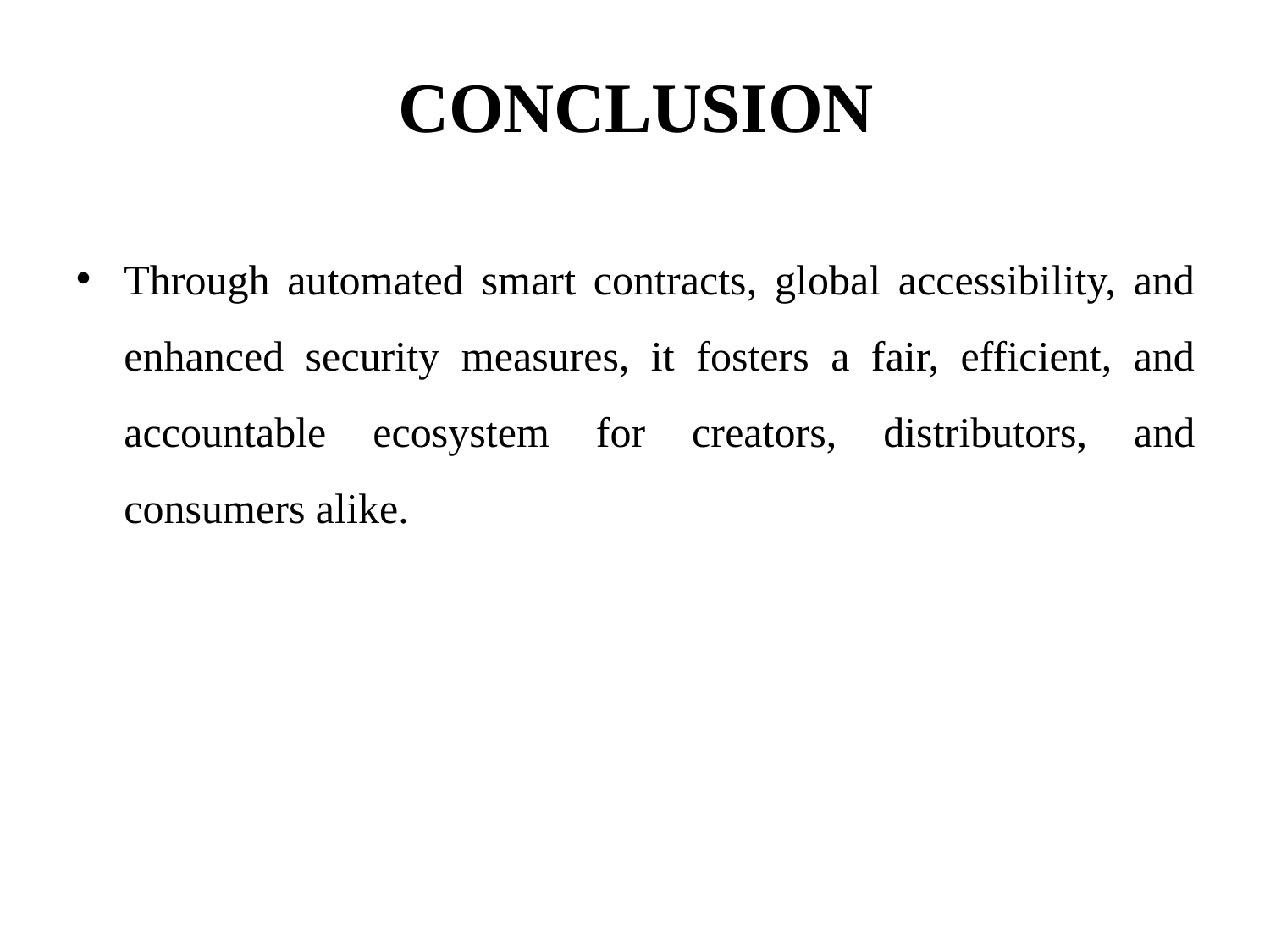

# CONCLUSION
Through automated smart contracts, global accessibility, and enhanced security measures, it fosters a fair, efficient, and accountable ecosystem for creators, distributors, and consumers alike.